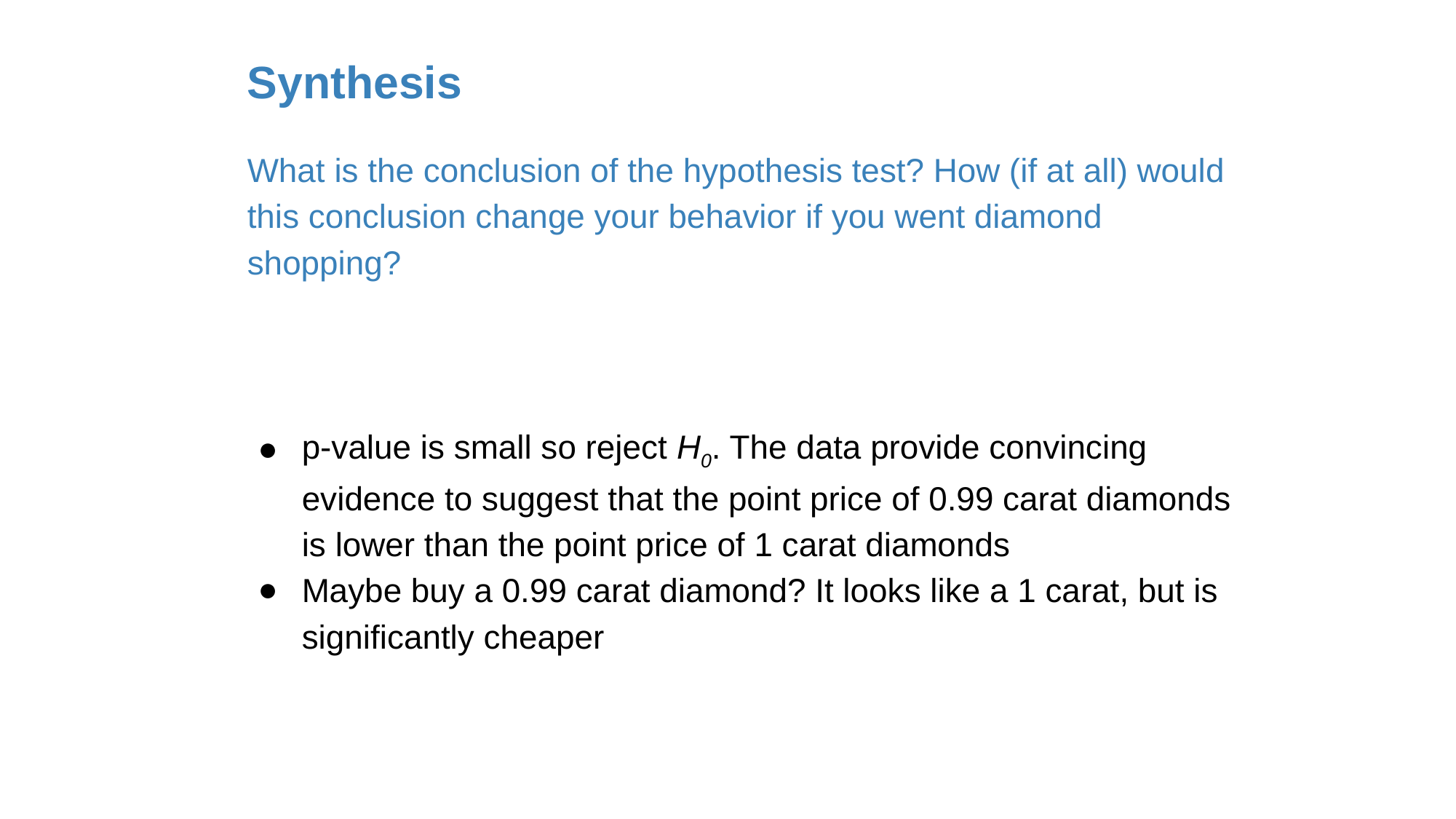

Synthesis
What is the conclusion of the hypothesis test? How (if at all) would this conclusion change your behavior if you went diamond shopping?

p-value is small so reject H0. The data provide convincing evidence to suggest that the point price of 0.99 carat diamonds is lower than the point price of 1 carat diamonds
Maybe buy a 0.99 carat diamond? It looks like a 1 carat, but is significantly cheaper